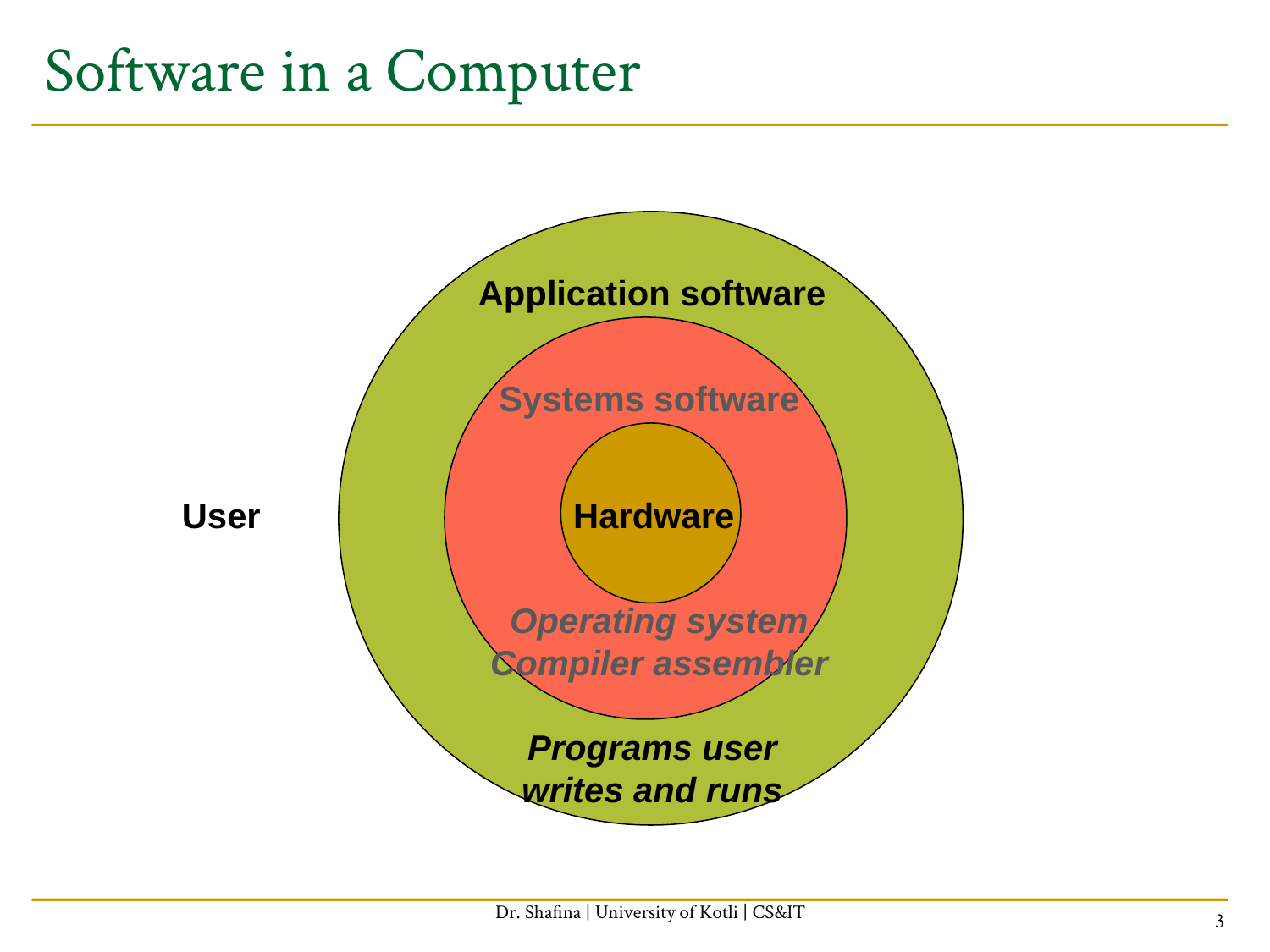

# Software in a Computer

Application software

Systems software

User
Hardware
Operating system
Compiler assembler
Programs user
writes and runs

Dr. Shafina | University of Kotli | CS&IT
3